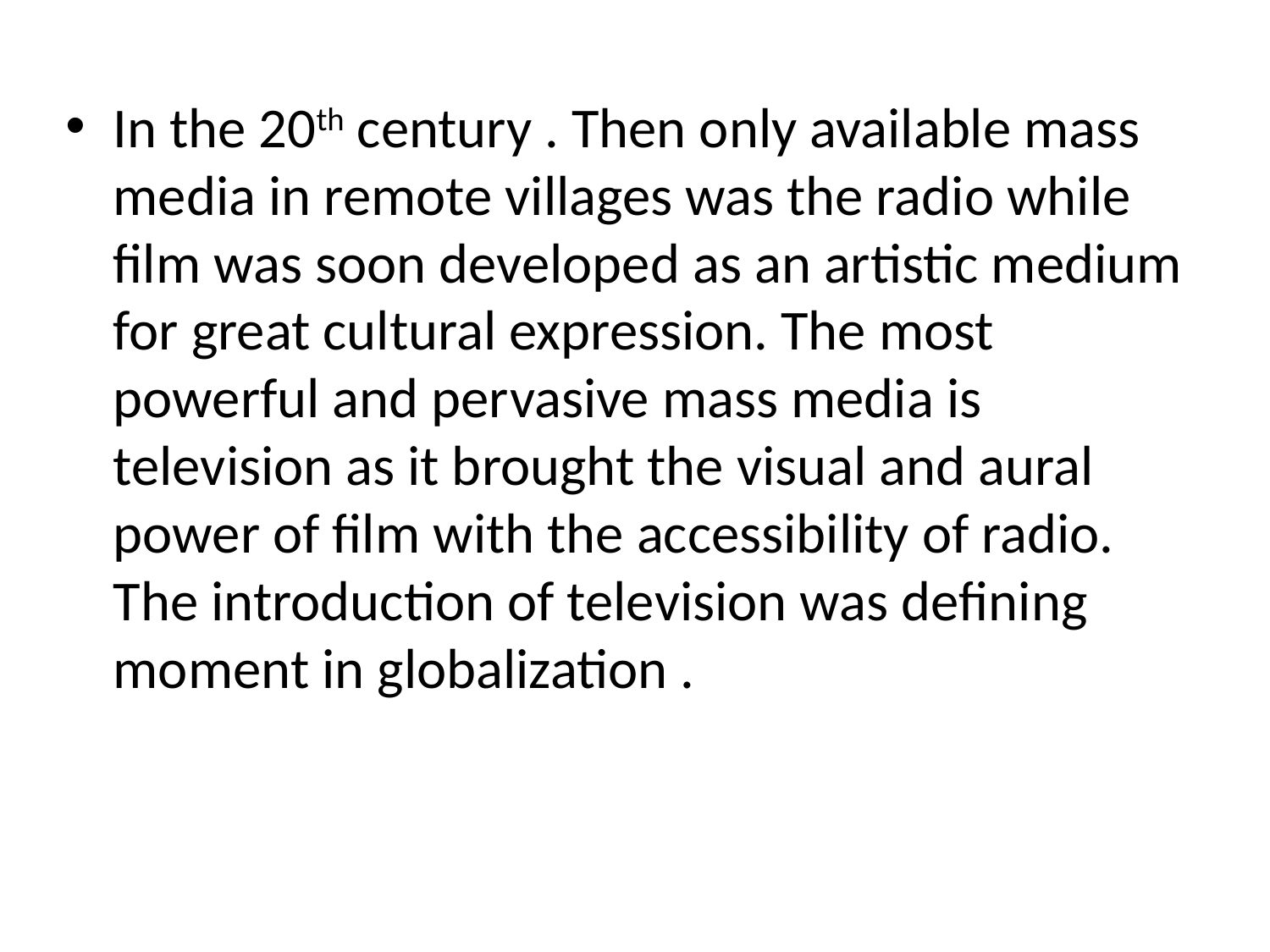

In the 20th century . Then only available mass media in remote villages was the radio while film was soon developed as an artistic medium for great cultural expression. The most powerful and pervasive mass media is television as it brought the visual and aural power of film with the accessibility of radio. The introduction of television was defining moment in globalization .